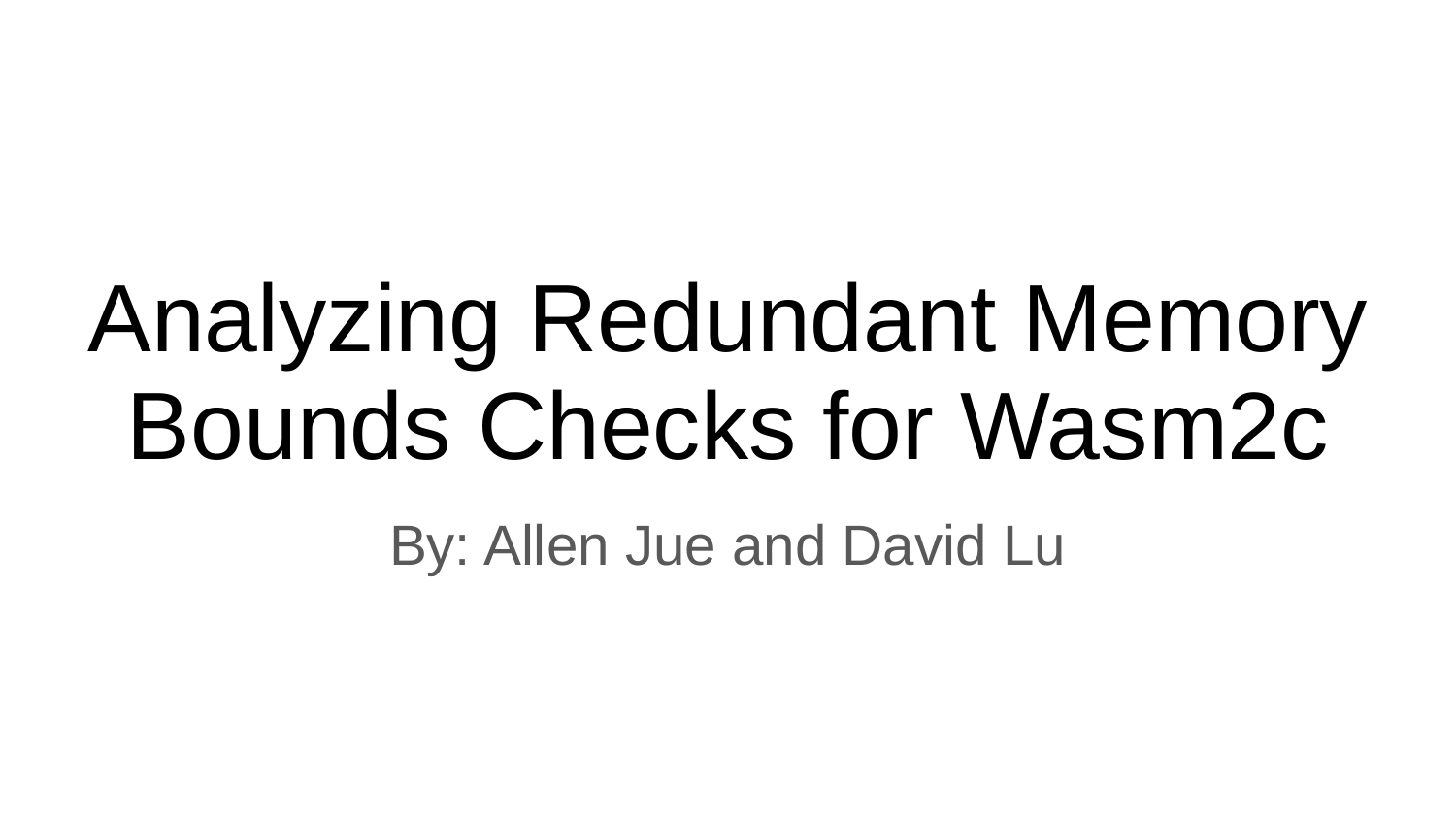

# Analyzing Redundant Memory Bounds Checks for Wasm2c
By: Allen Jue and David Lu